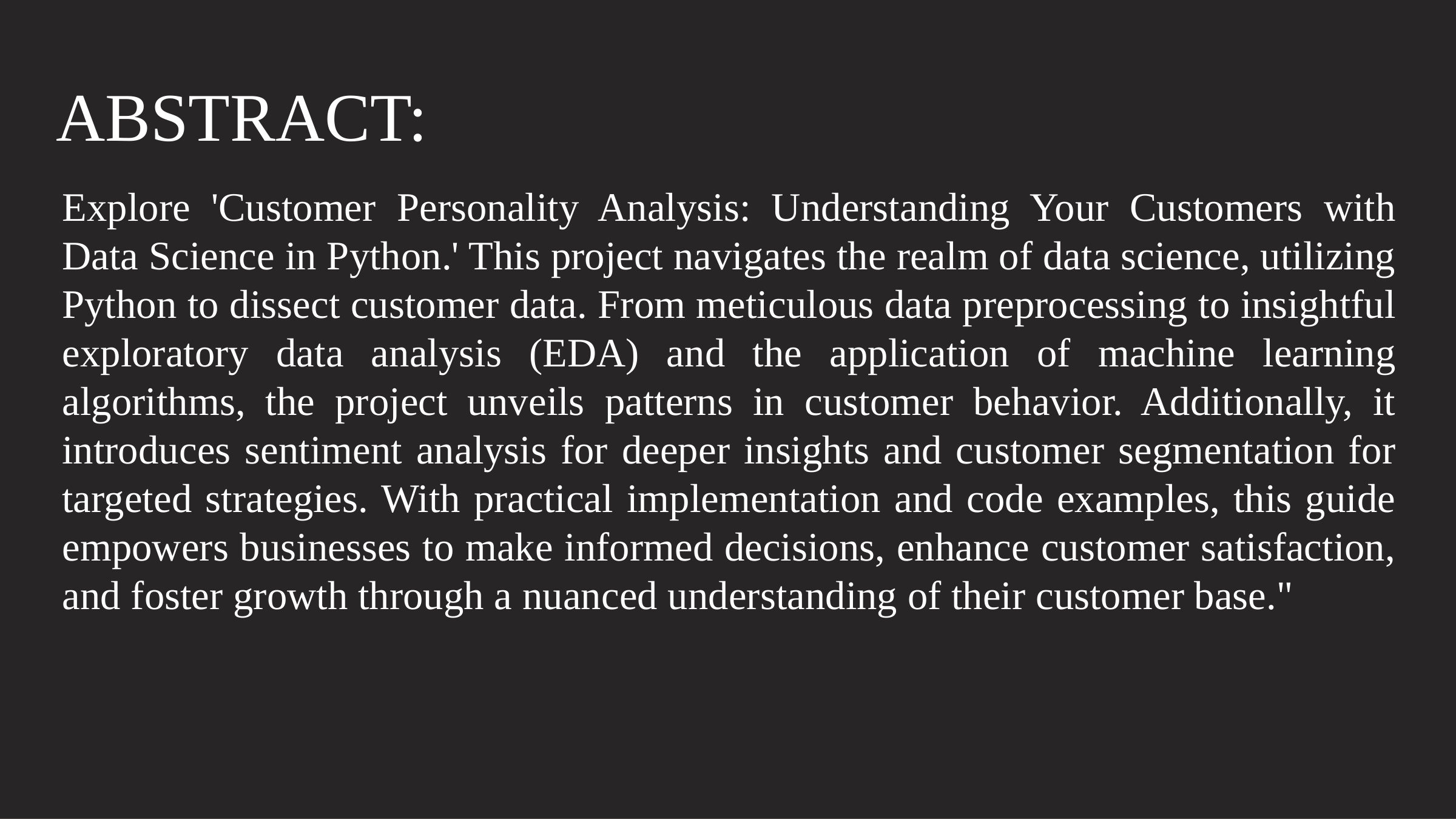

ABSTRACT:

Explore 'Customer Personality Analysis: Understanding Your Customers with Data Science in Python.' This project navigates the realm of data science, utilizing Python to dissect customer data. From meticulous data preprocessing to insightful exploratory data analysis (EDA) and the application of machine learning algorithms, the project unveils patterns in customer behavior. Additionally, it introduces sentiment analysis for deeper insights and customer segmentation for targeted strategies. With practical implementation and code examples, this guide empowers businesses to make informed decisions, enhance customer satisfaction, and foster growth through a nuanced understanding of their customer base."